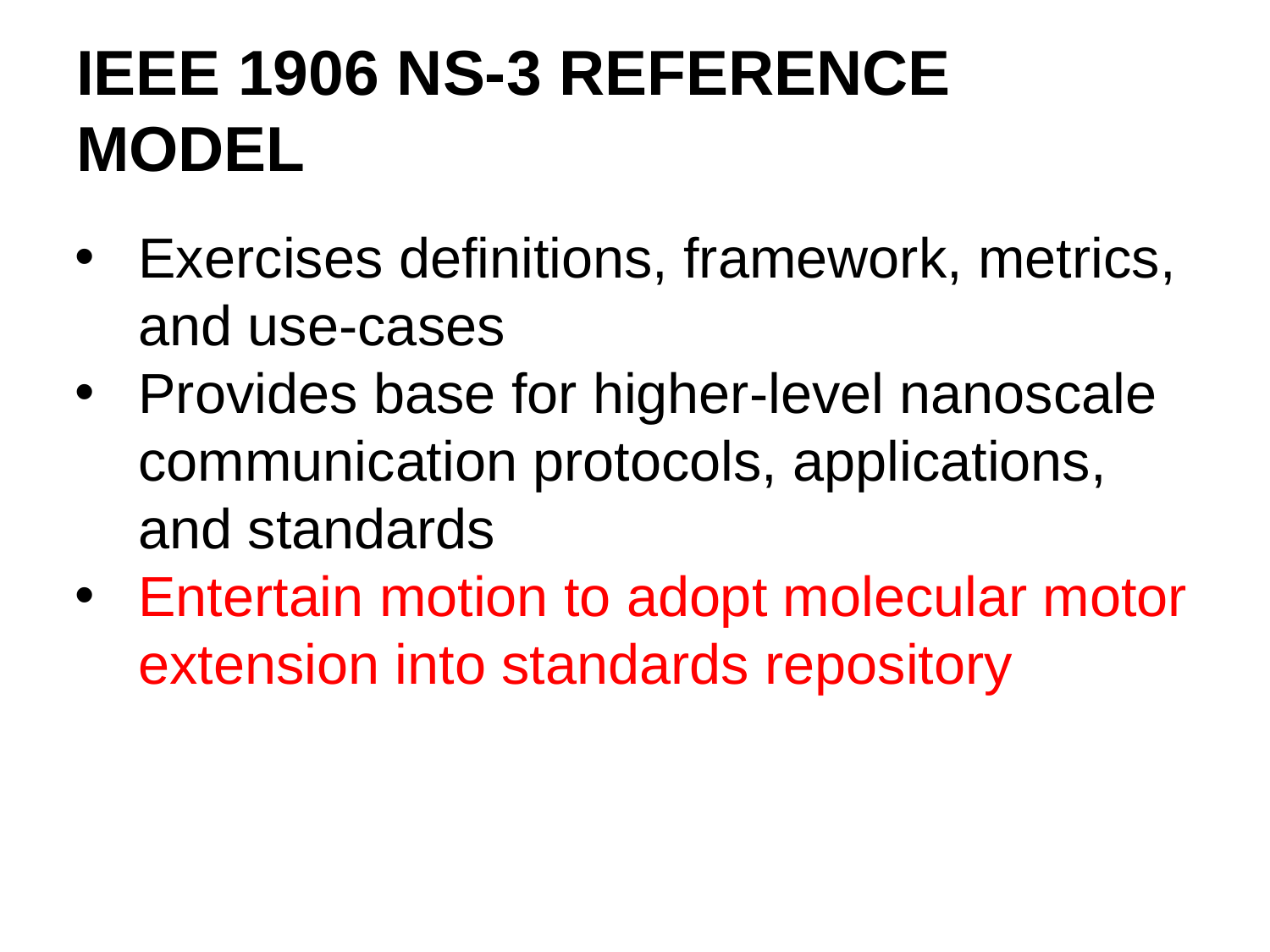

# IEEE 1906 NS-3 REFERENCE MODEL
Exercises definitions, framework, metrics, and use-cases
Provides base for higher-level nanoscale communication protocols, applications, and standards
Entertain motion to adopt molecular motor extension into standards repository